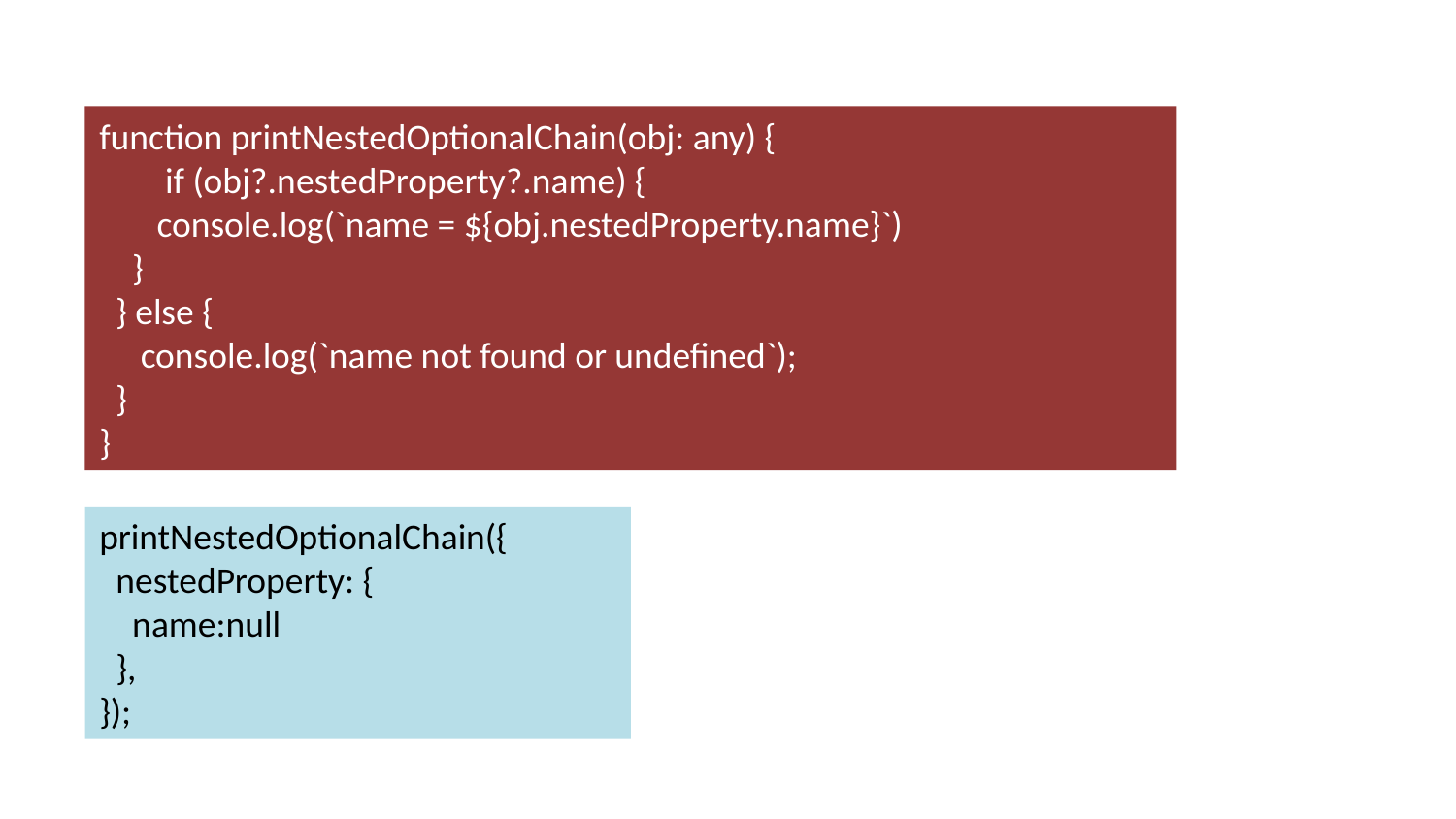

Basic Type
function printNestedOptionalChain(obj: any) {
        if (obj?.nestedProperty?.name) {
       console.log(`name = ${obj.nestedProperty.name}`)
    }
  } else {
     console.log(`name not found or undefined`);
  }
}
printNestedOptionalChain({
  nestedProperty: {
    name:null
  },
});